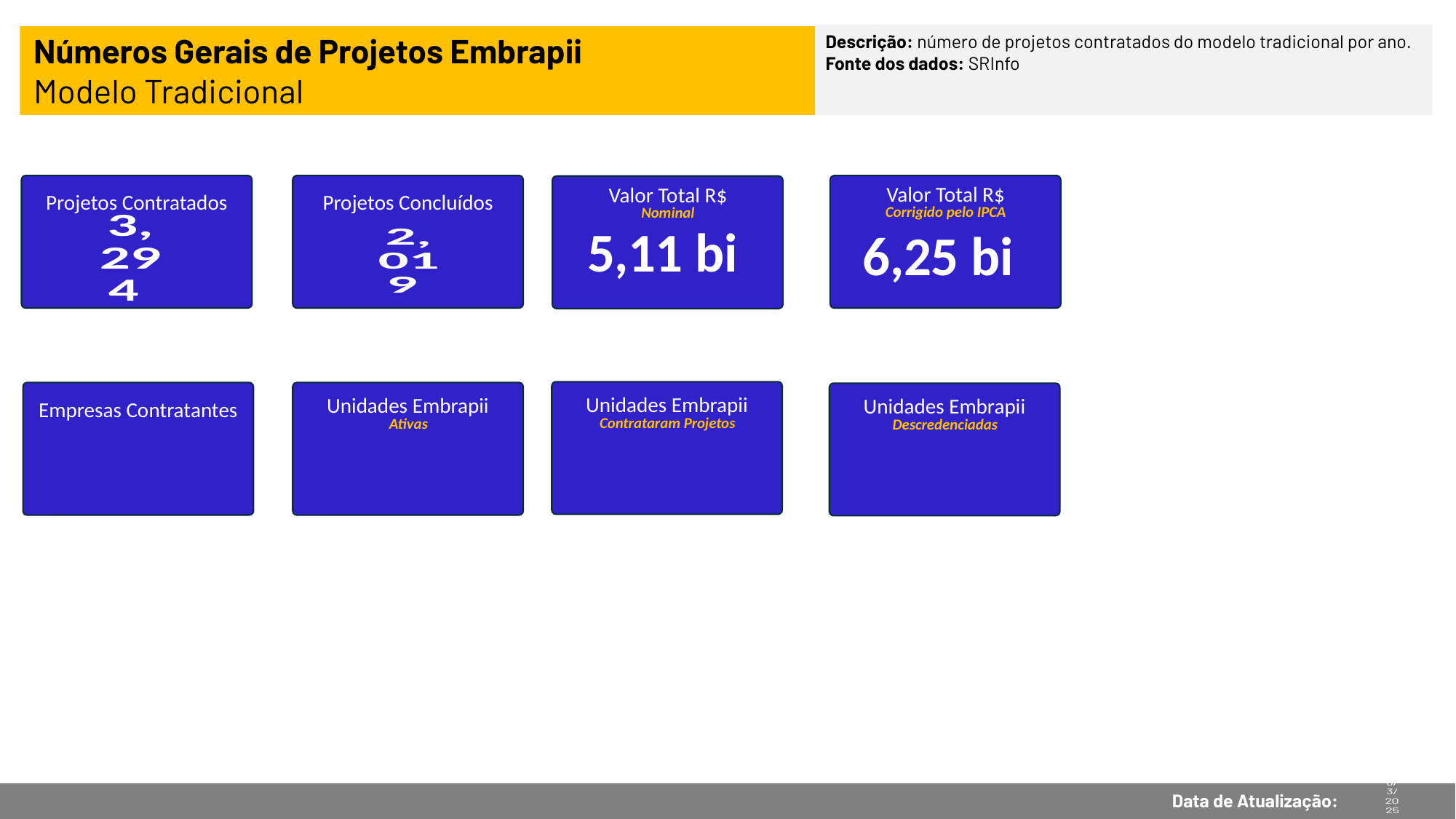

Descrição: número de projetos contratados do modelo tradicional por ano.
Fonte dos dados: SRInfo

Números Gerais de Projetos Embrapii
Modelo Tradicional

Valor Total R$

Valor Total R$
Projetos Contratados
Projetos Concluídos
Corrigido pelo IPCA
Nominal

### Chart

| Category |  |
|---|---|
| 5,11 bi | 1.0 |

### Chart

| Category |  |
|---|---|
| 6,25 bi | 1.0 |

### Chart

| Category |  |
|---|---|
| Nº de Projetos Contratados | 3294.0 |

### Chart

| Category |  |
|---|---|
| Projetos Concluídos | 2019.0 |

Unidades Embrapii
Unidades Embrapii
Unidades Embrapii
Empresas Contratantes
Contrataram Projetos
Ativas
Descredenciadas

### Chart

| Category | SRInfo |
|---|---|
Data de Atualização: